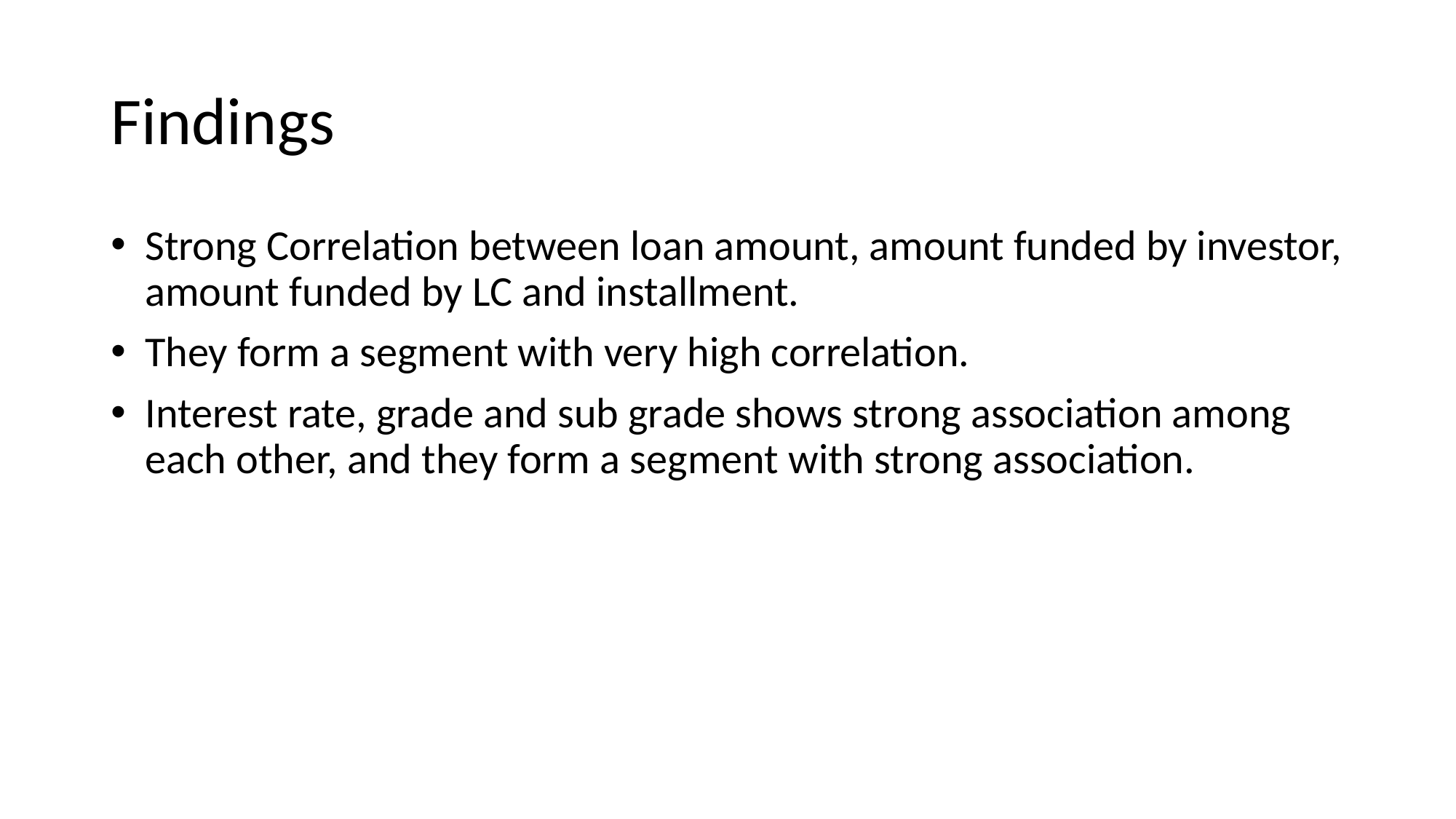

# Findings
Strong Correlation between loan amount, amount funded by investor, amount funded by LC and installment.
They form a segment with very high correlation.
Interest rate, grade and sub grade shows strong association among each other, and they form a segment with strong association.